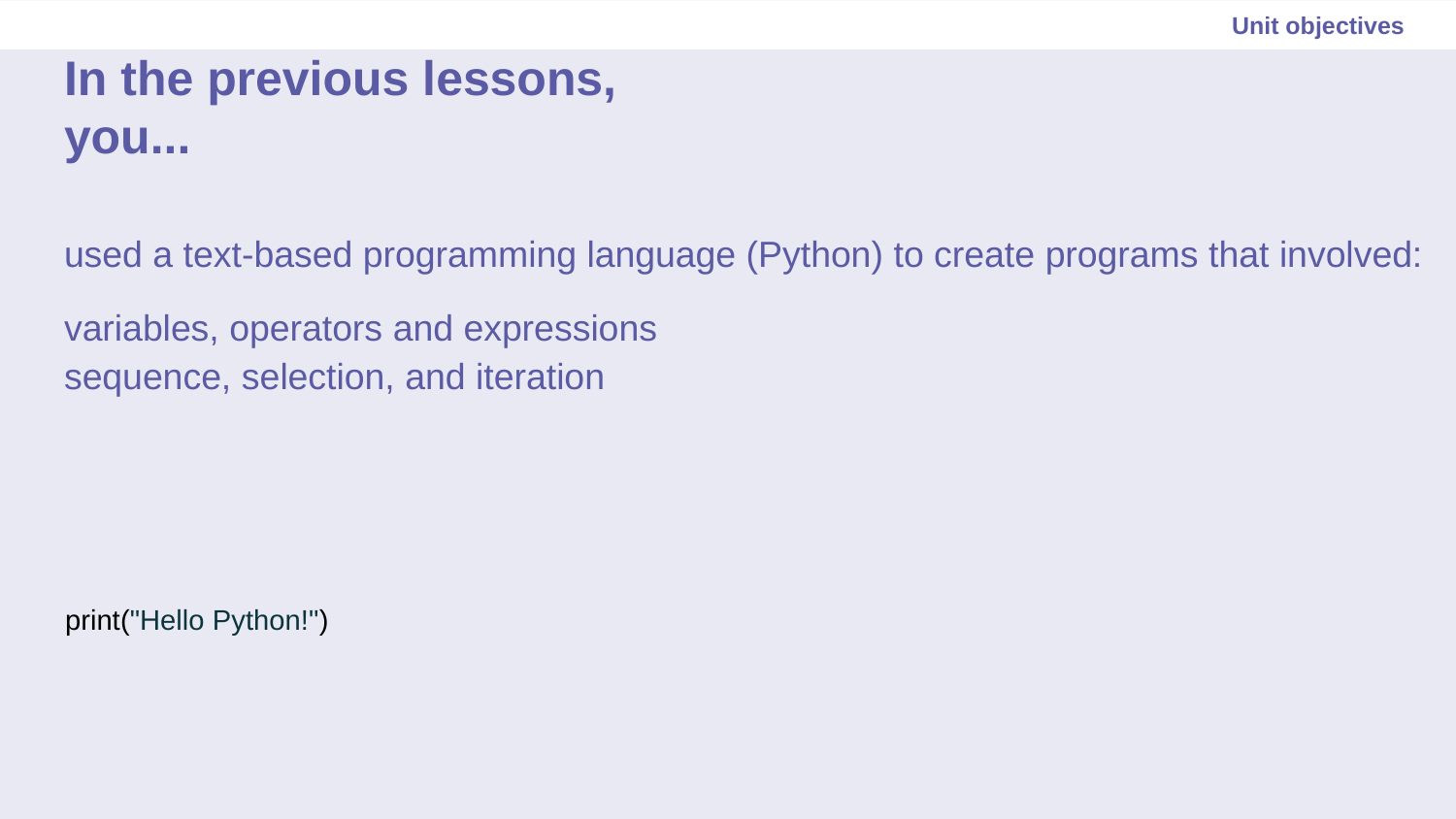

Unit objectives
In the previous lessons, you...
used a text-based programming language (Python) to create programs that involved:
variables, operators and expressions
sequence, selection, and iteration
print("Hello Python!")